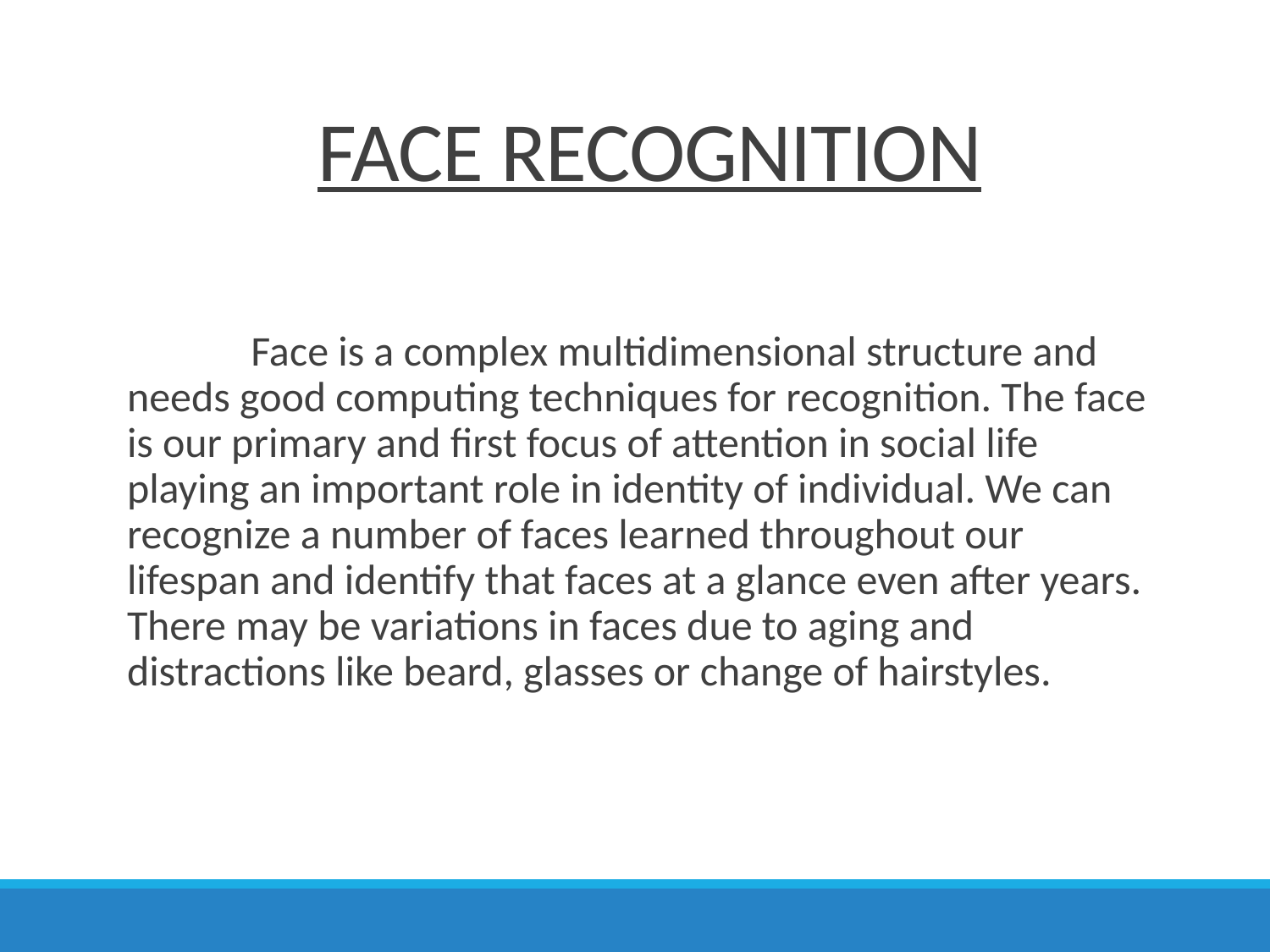

# FACE RECOGNITION

             Face is a complex multidimensional structure and needs good computing techniques for recognition. The face is our primary and first focus of attention in social life playing an important role in identity of individual. We can recognize a number of faces learned throughout our lifespan and identify that faces at a glance even after years. There may be variations in faces due to aging and distractions like beard, glasses or change of hairstyles.